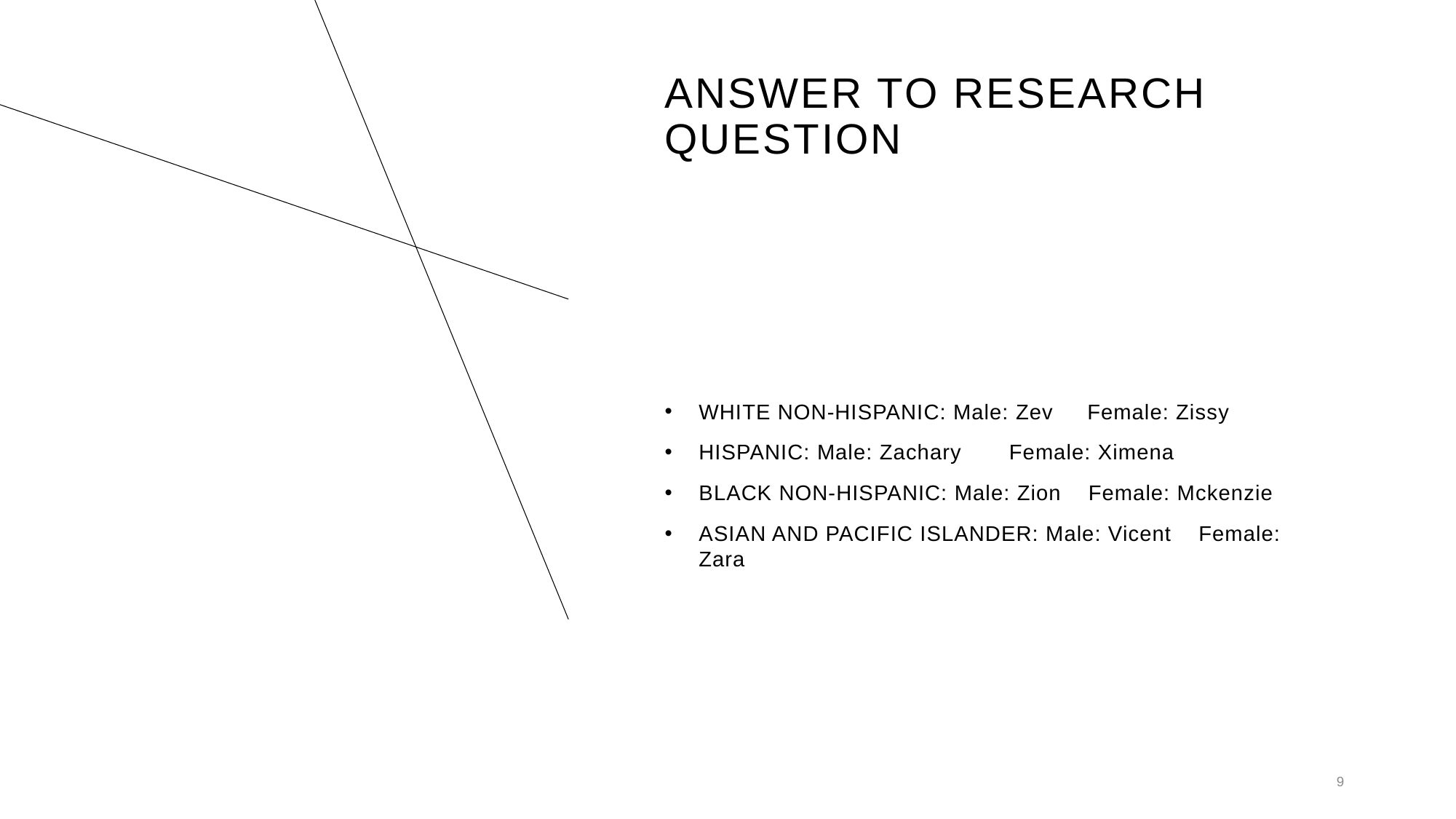

# Answer to research question
WHITE NON-HISPANIC: Male: Zev     Female: Zissy
HISPANIC: Male: Zachary       Female: Ximena
BLACK NON-HISPANIC: Male: Zion    Female: Mckenzie
ASIAN AND PACIFIC ISLANDER: Male: Vicent    Female: Zara
9